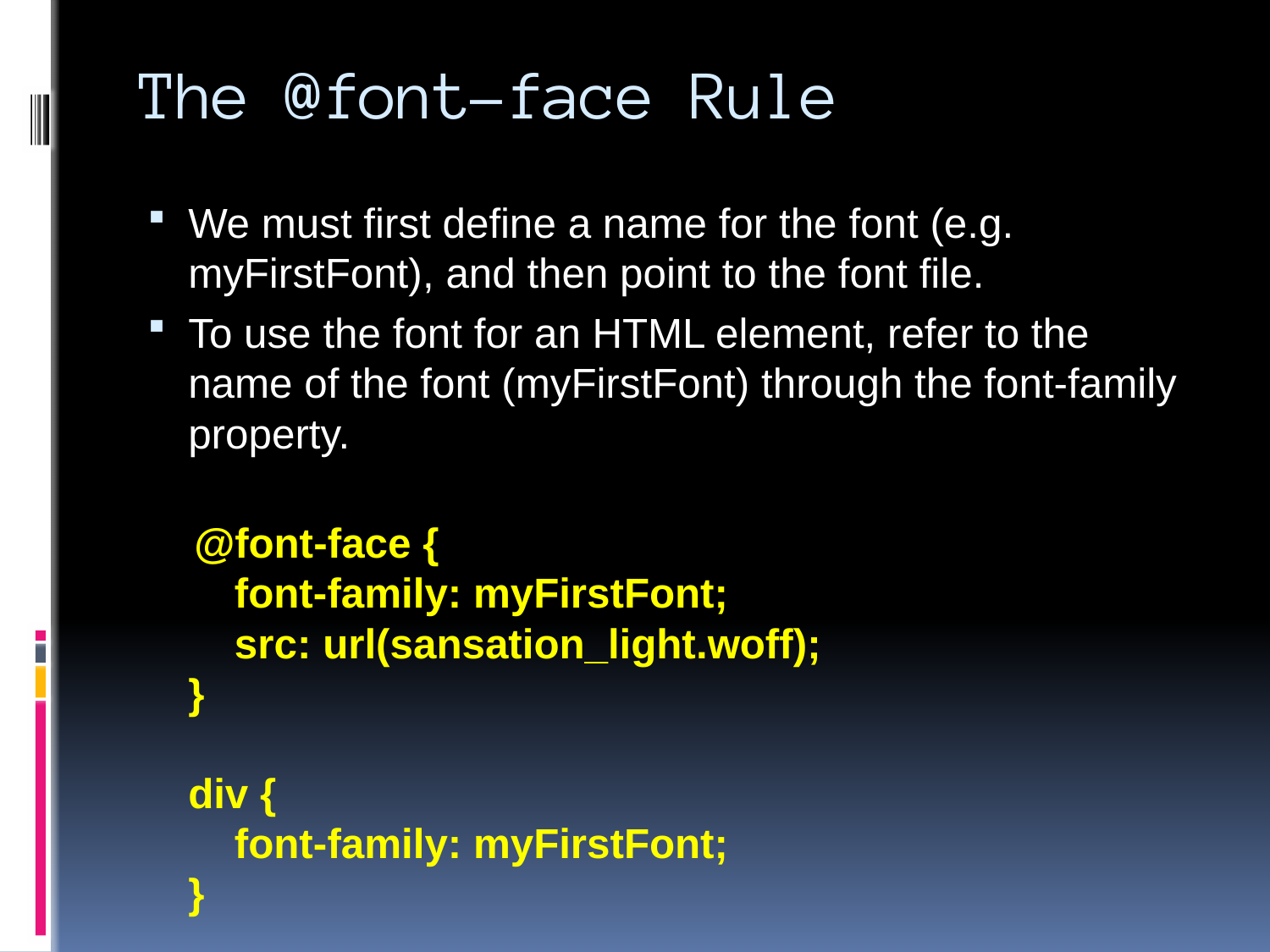

# The @font-face Rule
We must first define a name for the font (e.g. myFirstFont), and then point to the font file.
To use the font for an HTML element, refer to the name of the font (myFirstFont) through the font-family property.
    @font-face {
    font-family: myFirstFont;
    src: url(sansation_light.woff);
}
div {
    font-family: myFirstFont;
}